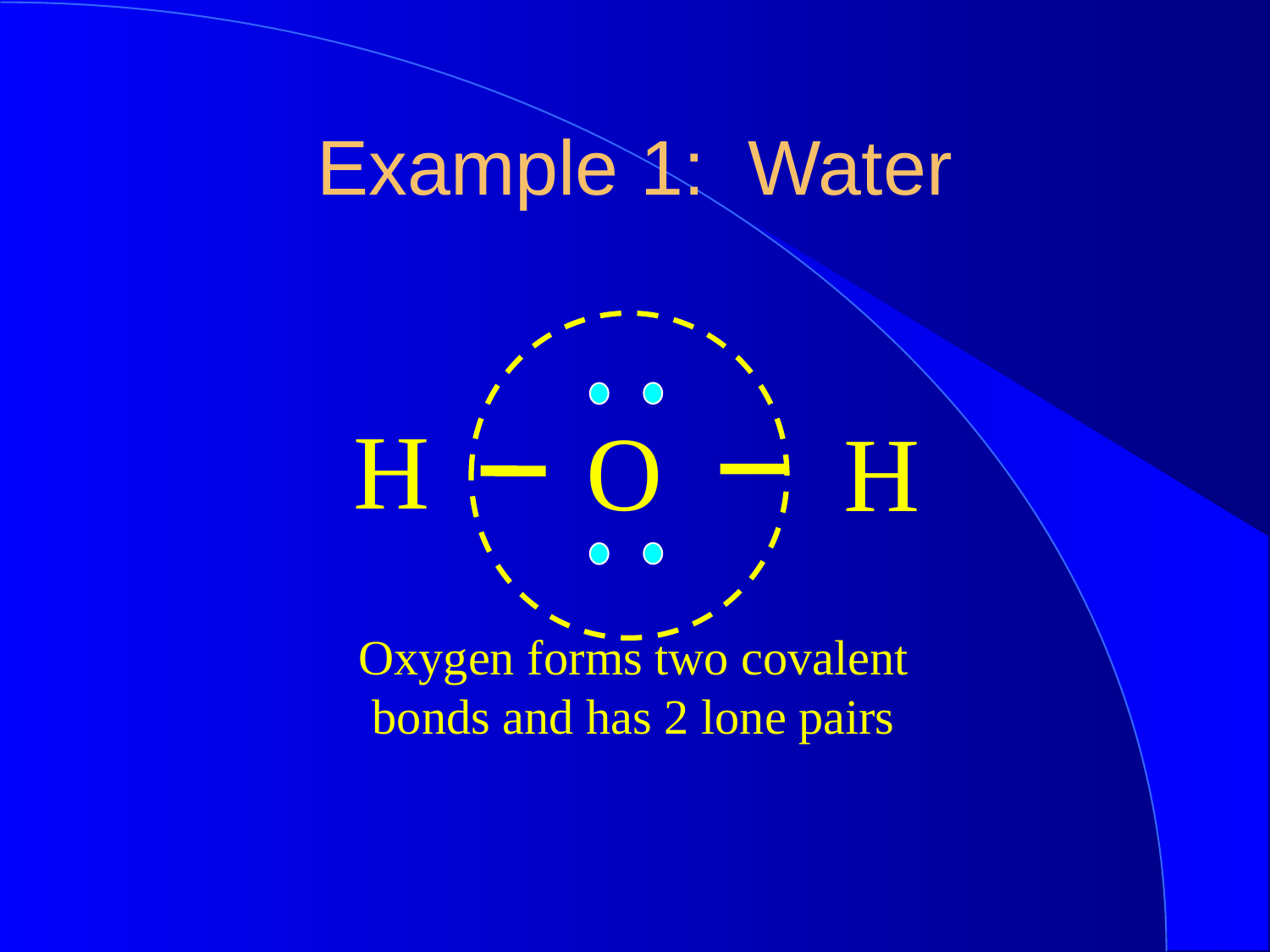

Example 1:  Water

H
O
H

Oxygen forms two covalent bonds and has 2 lone pairs